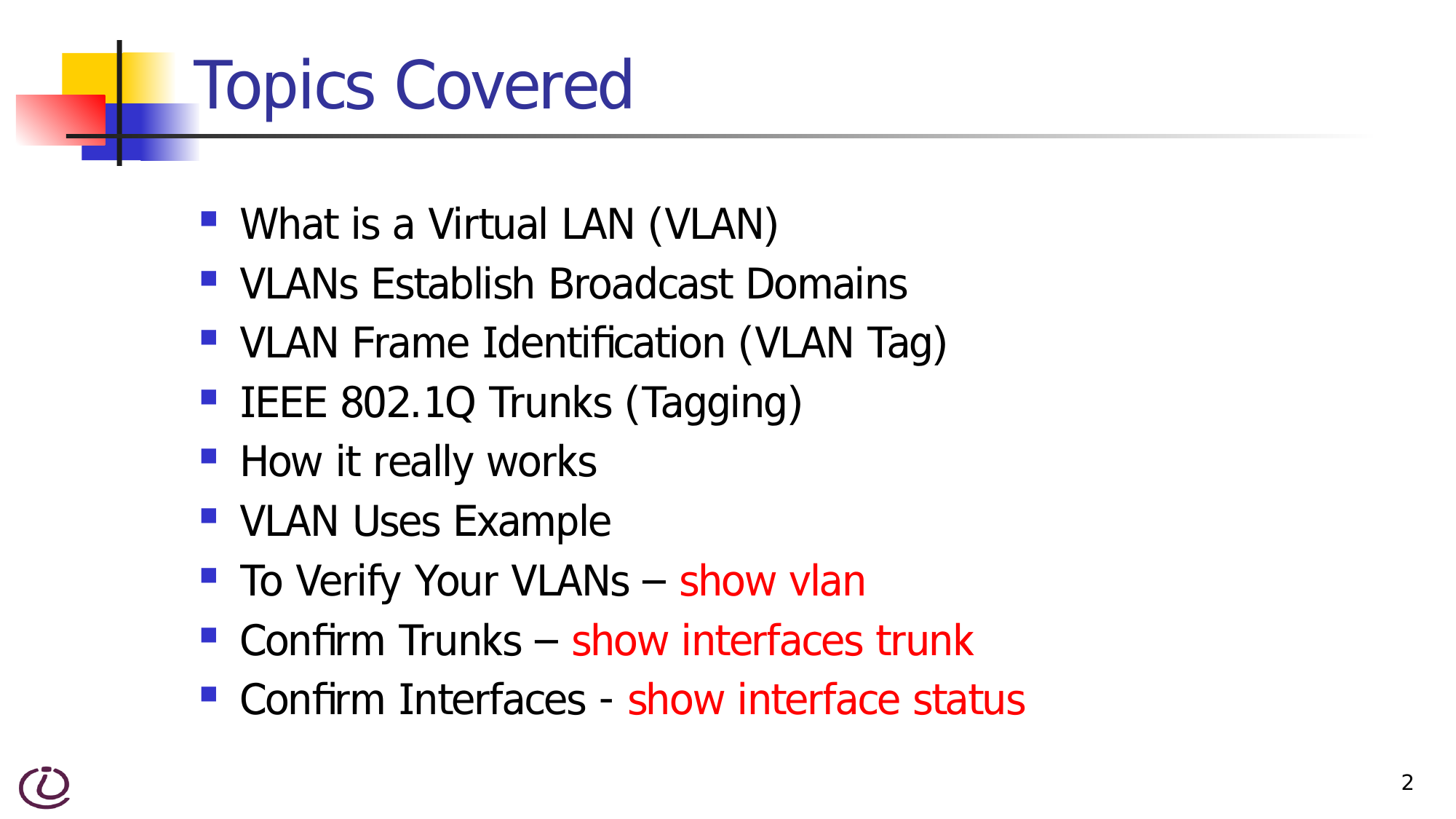

# Topics Covered
What is a Virtual LAN (VLAN)
VLANs Establish Broadcast Domains
VLAN Frame Identification (VLAN Tag)
IEEE 802.1Q Trunks (Tagging)
How it really works
VLAN Uses Example
To Verify Your VLANs – show vlan
Confirm Trunks – show interfaces trunk
Confirm Interfaces - show interface status
2